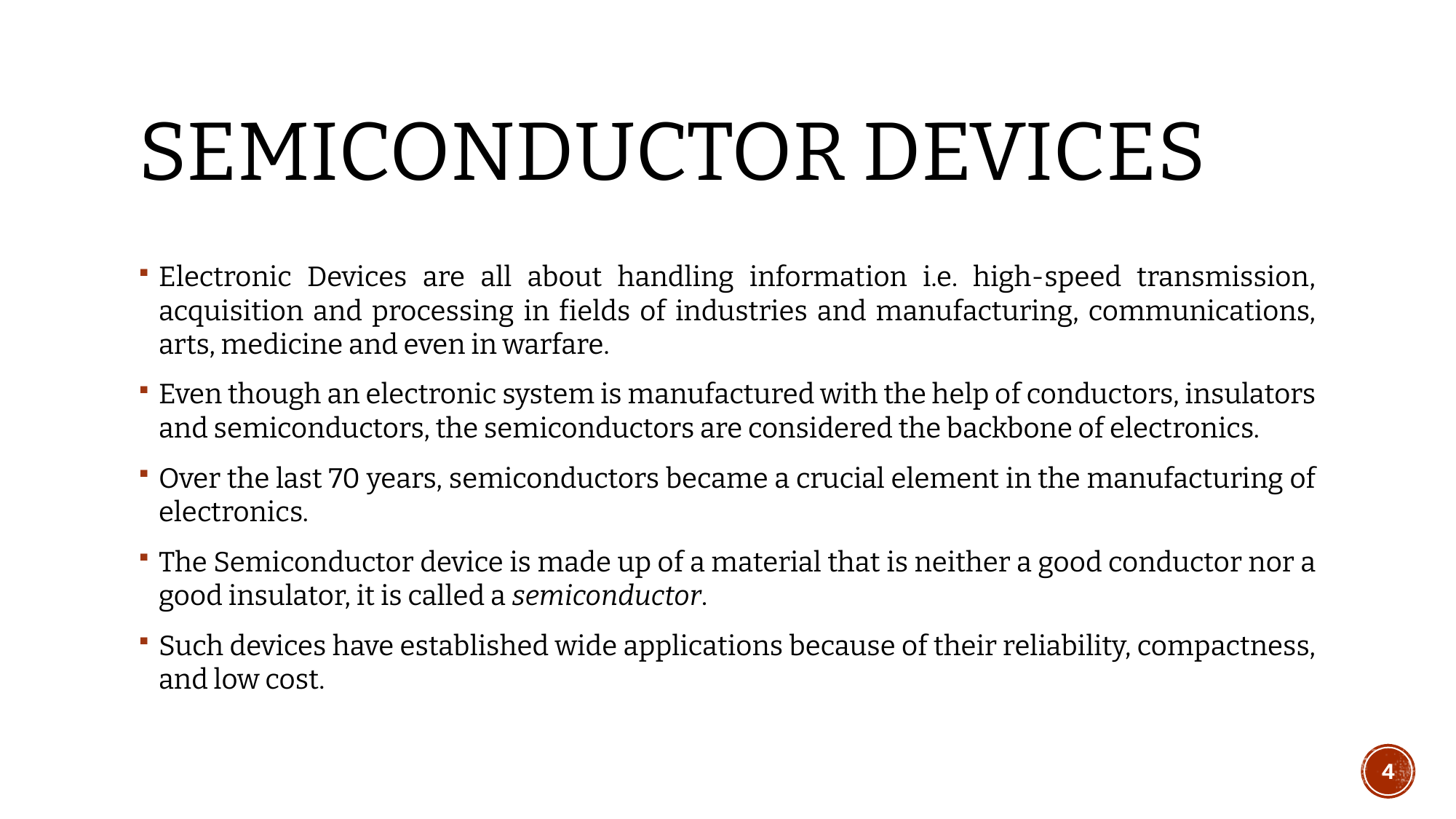

# Semiconductor Devices
Electronic Devices are all about handling information i.e. high-speed transmission, acquisition and processing in fields of industries and manufacturing, communications, arts, medicine and even in warfare.
Even though an electronic system is manufactured with the help of conductors, insulators and semiconductors, the semiconductors are considered the backbone of electronics.
Over the last 70 years, semiconductors became a crucial element in the manufacturing of electronics.
The Semiconductor device is made up of a material that is neither a good conductor nor a good insulator, it is called a semiconductor.
Such devices have established wide applications because of their reliability, compactness, and low cost.
4